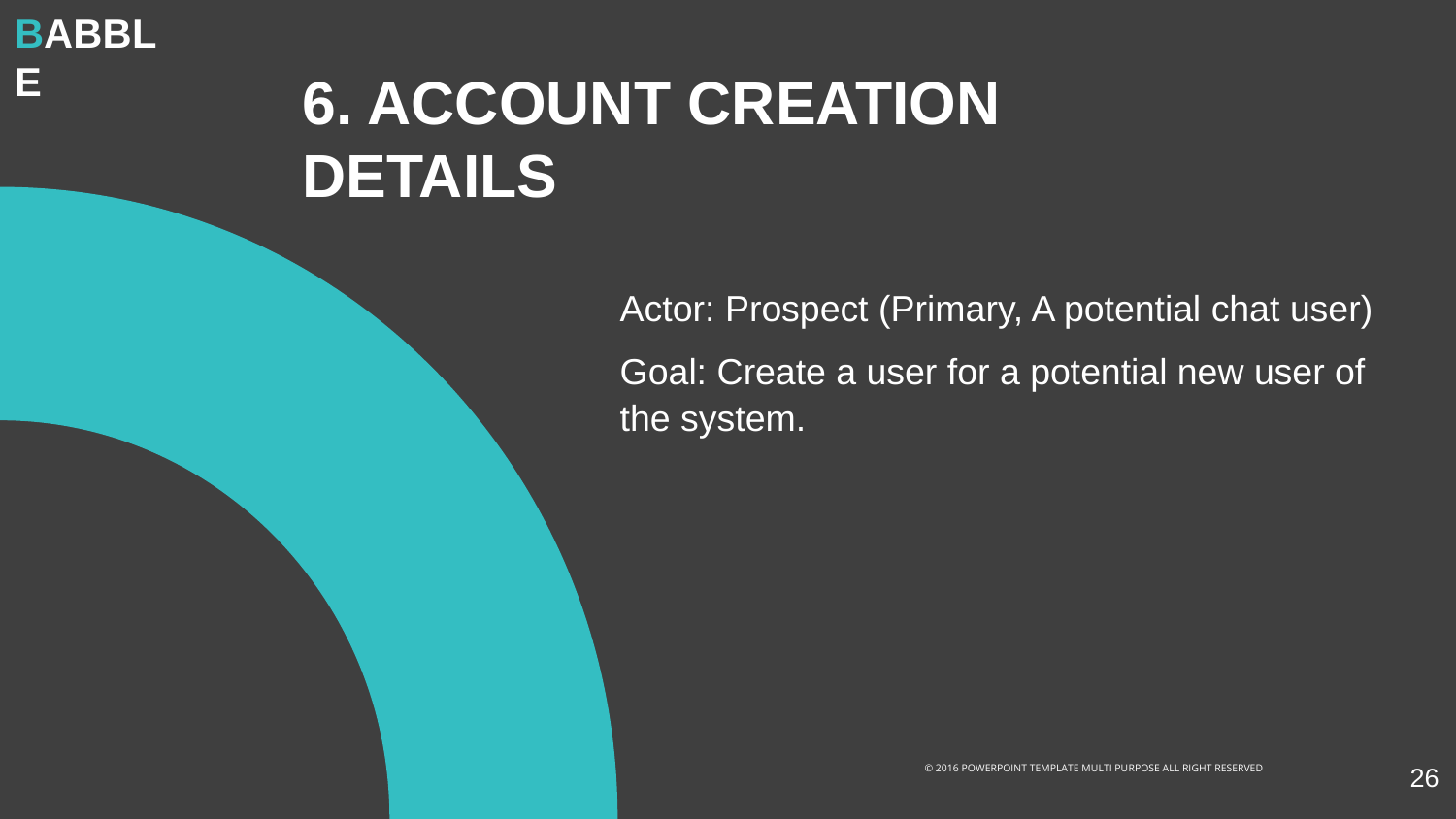

BABBLE
6. ACCOUNT CREATION
DETAILS

Actor: Prospect (Primary, A potential chat user)
Goal: Create a user for a potential new user of the system.

26